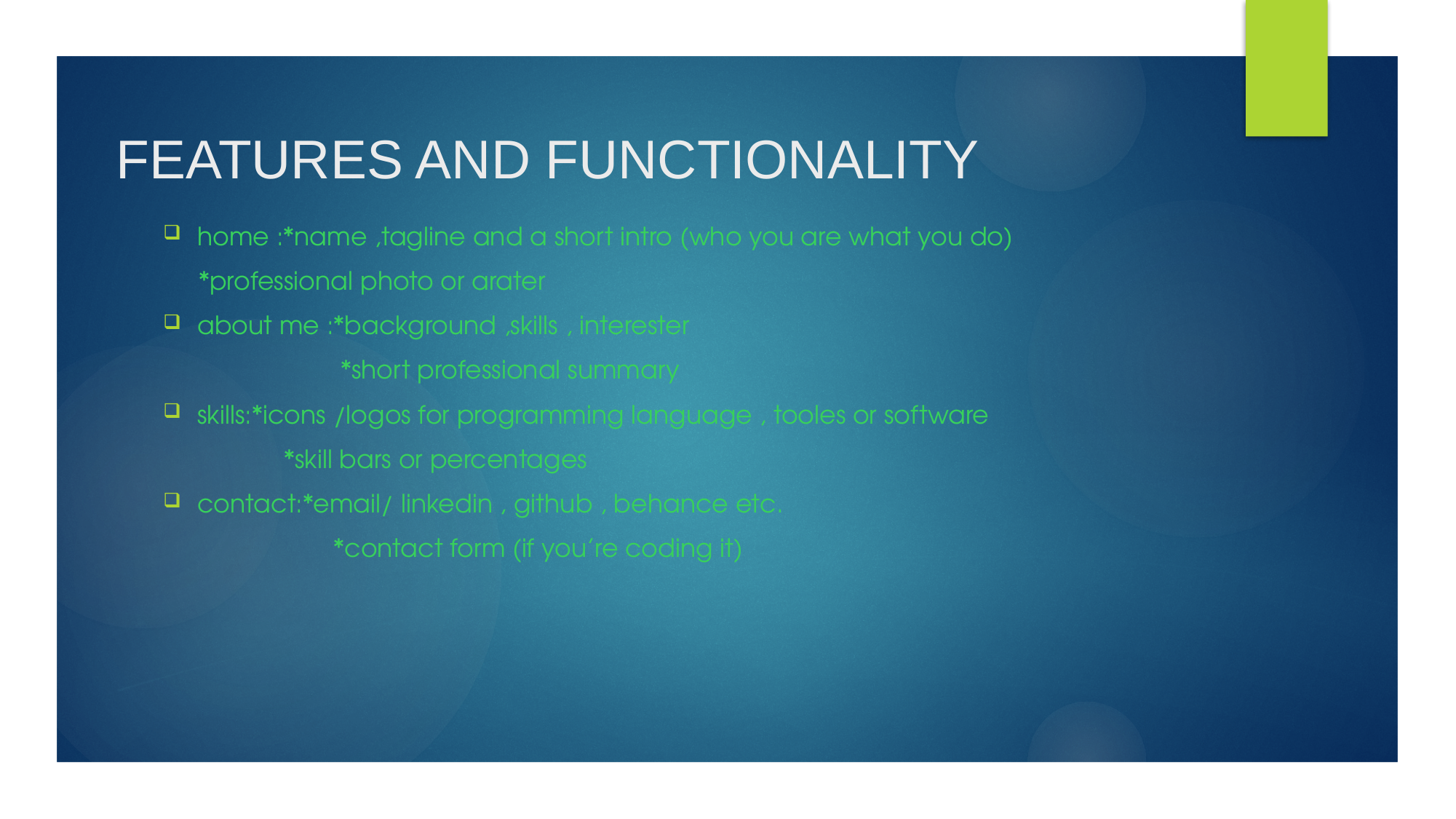

# FEATURES AND FUNCTIONALITY
home :*name ,tagline and a short intro (who you are what you do)
     *professional photo or arater
about me :*background ,skills , interester
                         *short professional summary
skills:*icons /logos for programming language , tooles or software
                 *skill bars or percentages
contact:*email/ linkedin , github , behance etc.
                        *contact form (if you’re coding it)